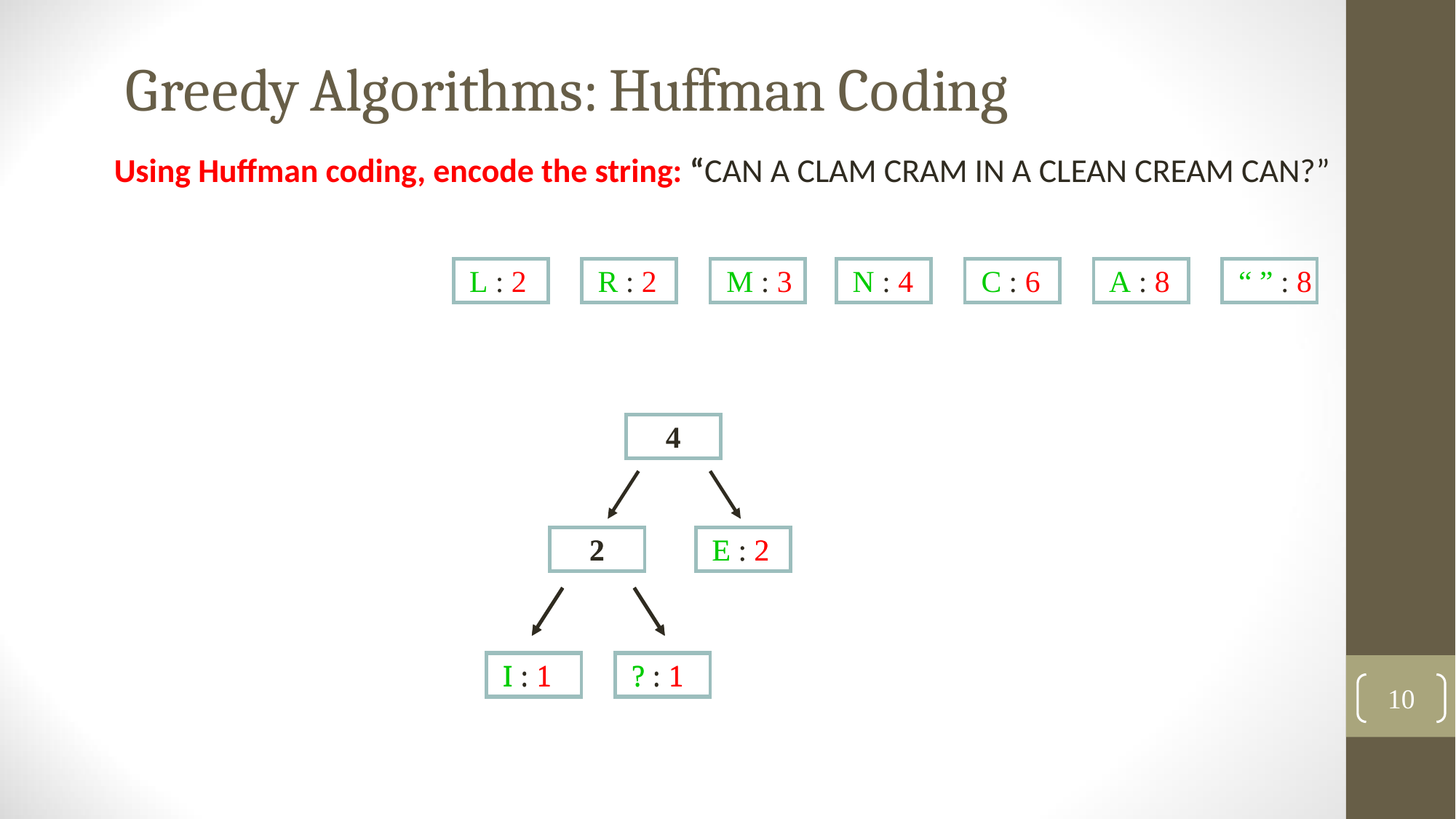

# Greedy Algorithms: Huffman Coding
Using Huffman coding, encode the string: “CAN A CLAM CRAM IN A CLEAN CREAM CAN?”
L : 2

R : 2

M : 3

N : 4

C : 6

A : 8

“ ” : 8

4

2

I : 1

? : 1

E : 2

2

I : 1

? : 1

E : 2

10